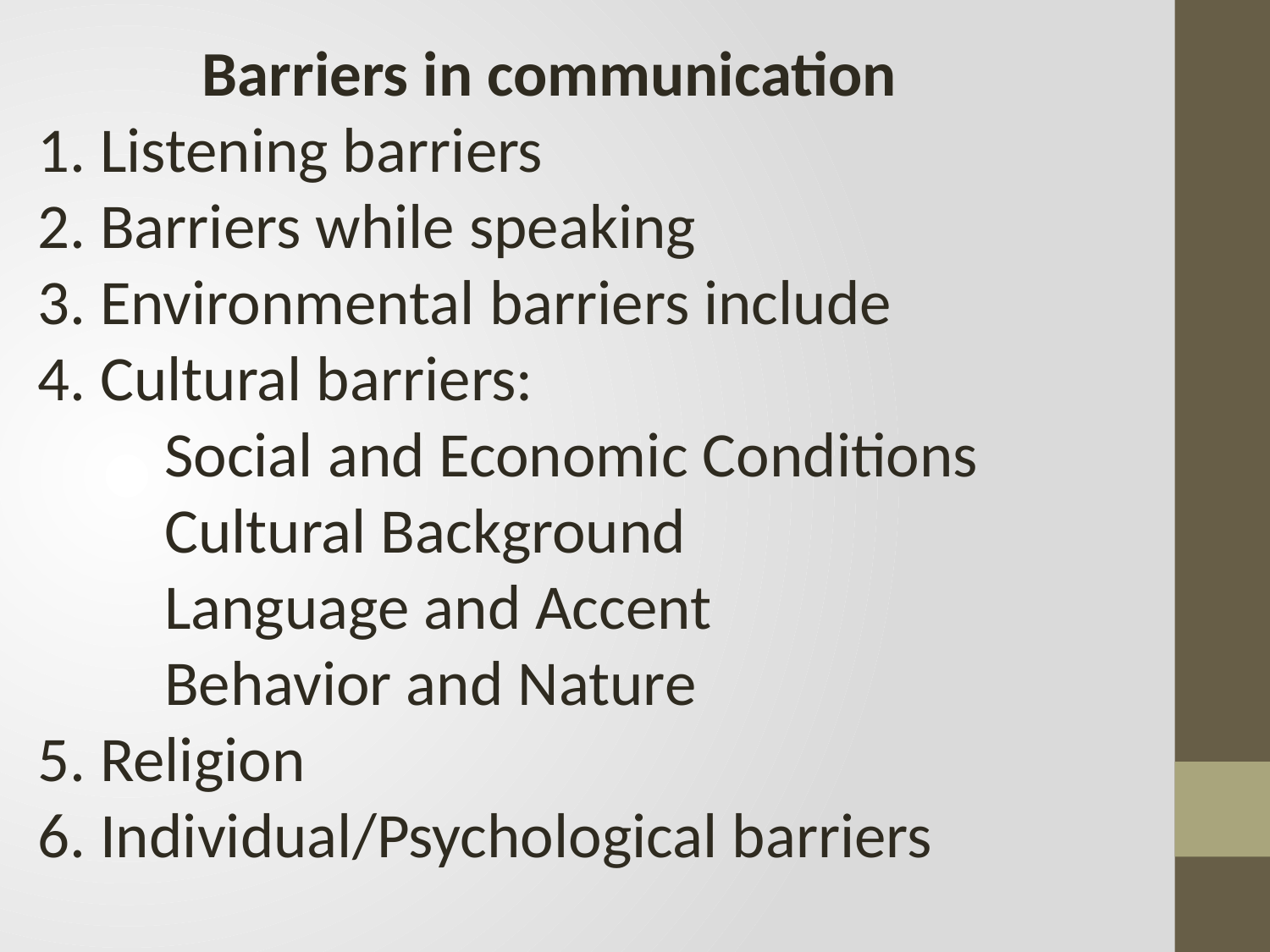

Barriers in communication
 Listening barriers
2. Barriers while speaking
3. Environmental barriers include
4. Cultural barriers:
	Social and Economic Conditions
	Cultural Background
	Language and Accent
	Behavior and Nature
5. Religion
6. Individual/Psychological barriers